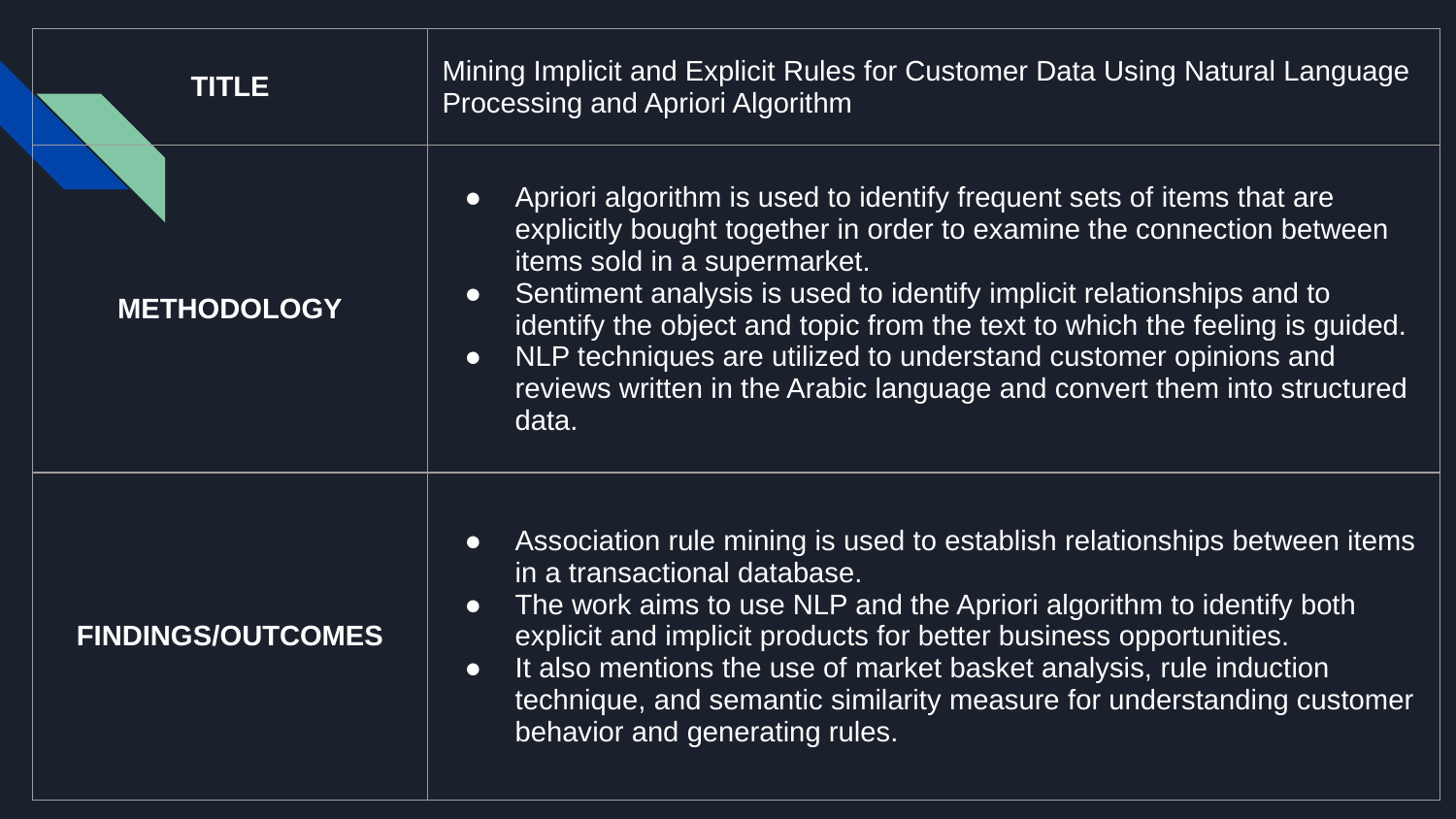

| TITLE | Mining Implicit and Explicit Rules for Customer Data Using Natural Language Processing and Apriori Algorithm |
| --- | --- |
| METHODOLOGY | Apriori algorithm is used to identify frequent sets of items that are explicitly bought together in order to examine the connection between items sold in a supermarket. Sentiment analysis is used to identify implicit relationships and to identify the object and topic from the text to which the feeling is guided. NLP techniques are utilized to understand customer opinions and reviews written in the Arabic language and convert them into structured data. |
| FINDINGS/OUTCOMES | Association rule mining is used to establish relationships between items in a transactional database. The work aims to use NLP and the Apriori algorithm to identify both explicit and implicit products for better business opportunities. It also mentions the use of market basket analysis, rule induction technique, and semantic similarity measure for understanding customer behavior and generating rules. |